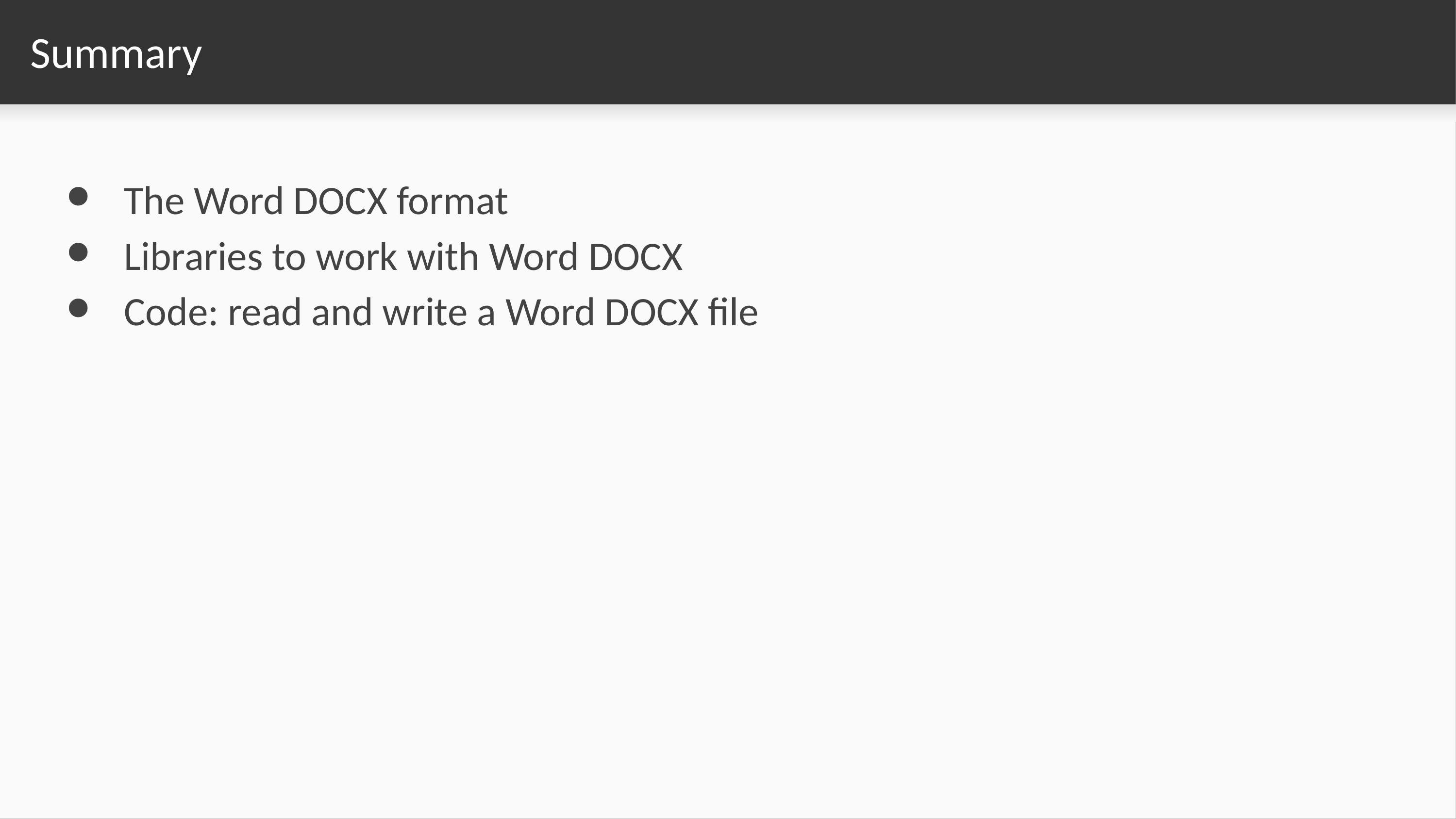

# Summary
The Word DOCX format
Libraries to work with Word DOCX
Code: read and write a Word DOCX file